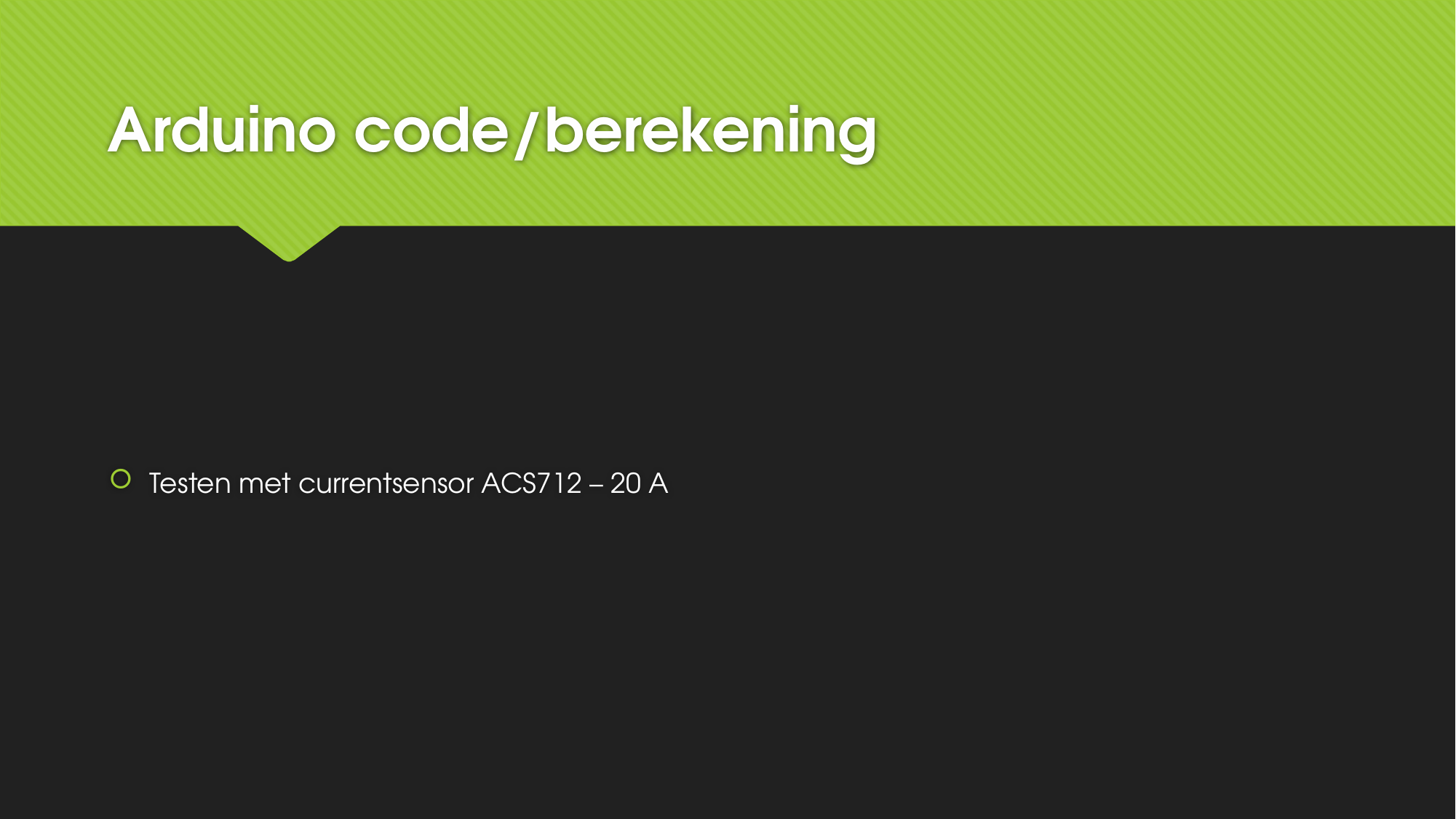

# Arduino code/berekening
Testen met currentsensor ACS712 – 20 A